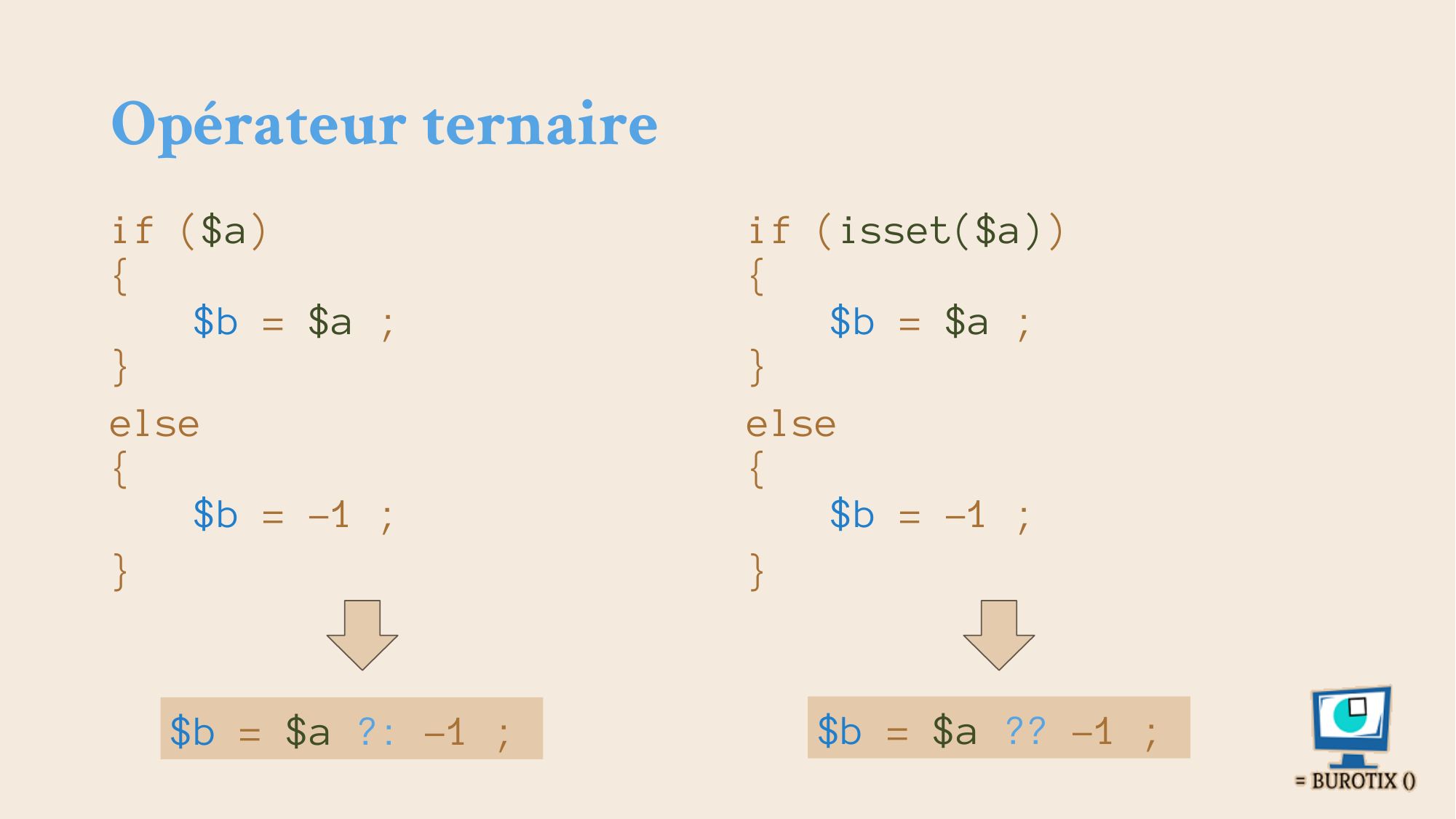

# Opérateur ternaire
if (isset($a))
{
	$b = $a ;
}
else
{
	$b = -1 ;
}
if ($a)
{
	$b = $a ;
}
else
{
	$b = -1 ;
}

$b = $a ?? -1 ;
$b = $a ?: -1 ;